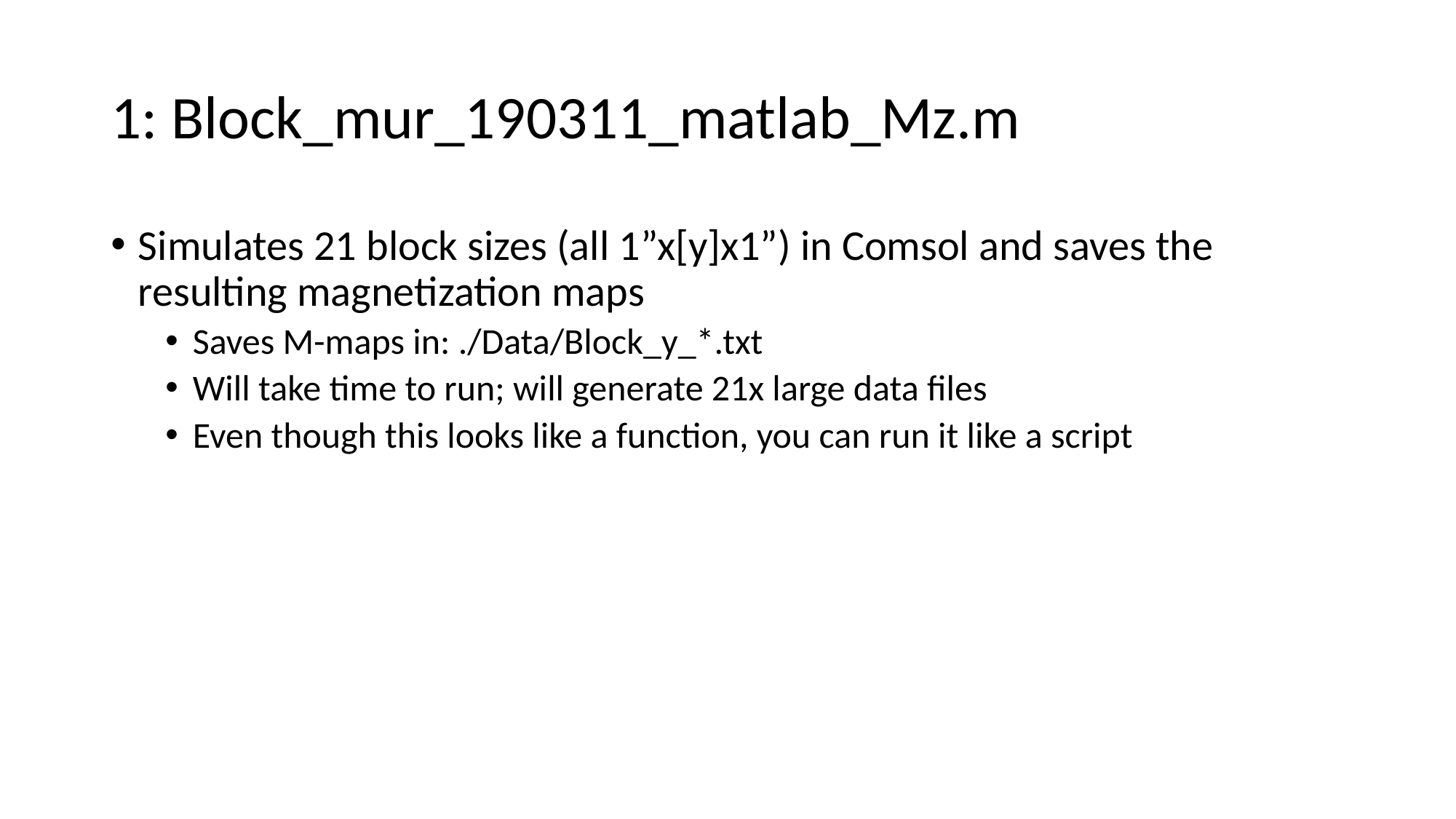

# 1: Block_mur_190311_matlab_Mz.m
Simulates 21 block sizes (all 1”x[y]x1”) in Comsol and saves the resulting magnetization maps
Saves M-maps in: ./Data/Block_y_*.txt
Will take time to run; will generate 21x large data files
Even though this looks like a function, you can run it like a script